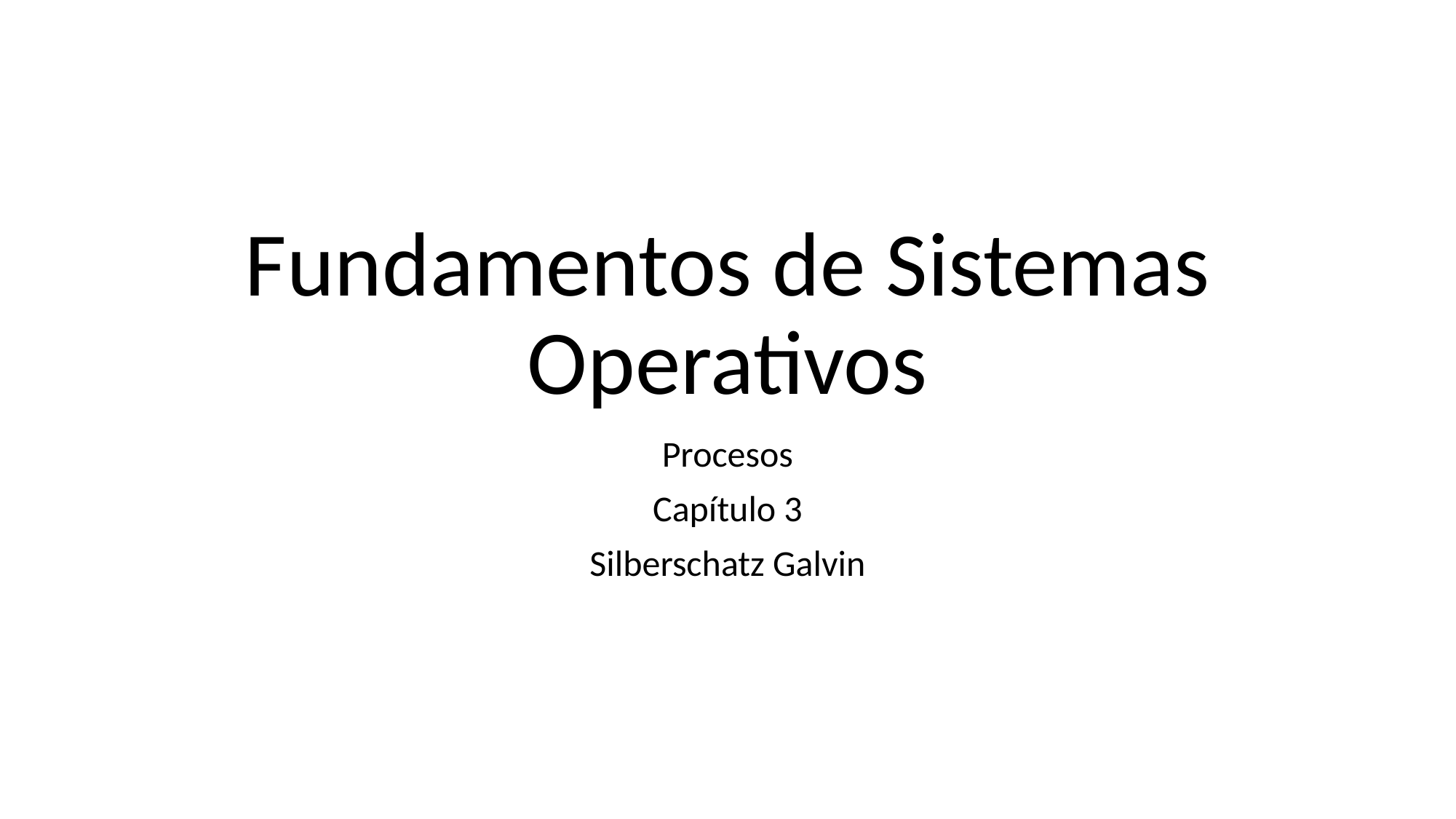

# Fundamentos de Sistemas Operativos
Procesos
Capítulo 3
Silberschatz Galvin